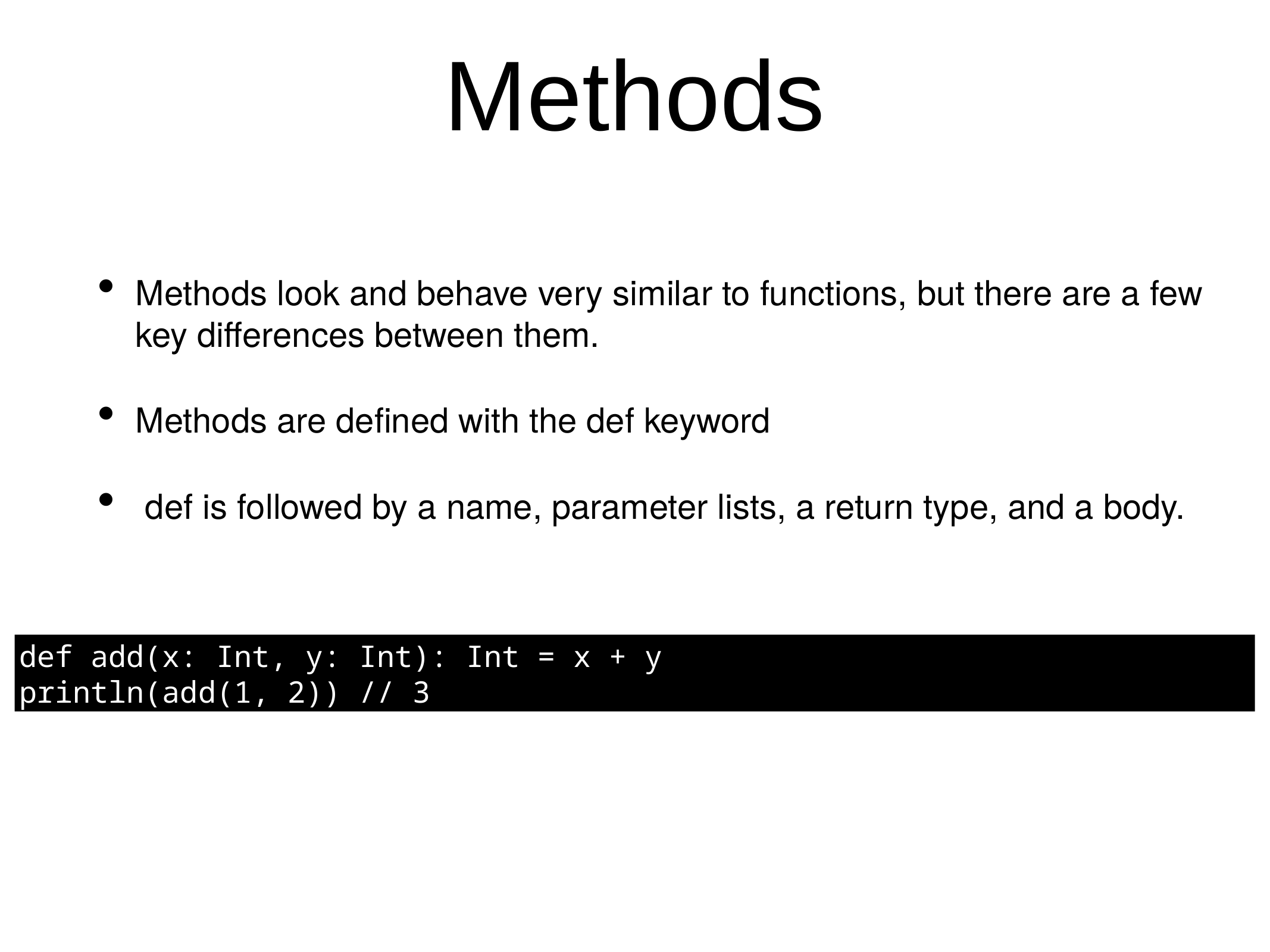

# Methods
Methods look and behave very similar to functions, but there are a few key differences between them.
Methods are defined with the def keyword
 def is followed by a name, parameter lists, a return type, and a body.
def add(x: Int, y: Int): Int = x + y
println(add(1, 2)) // 3